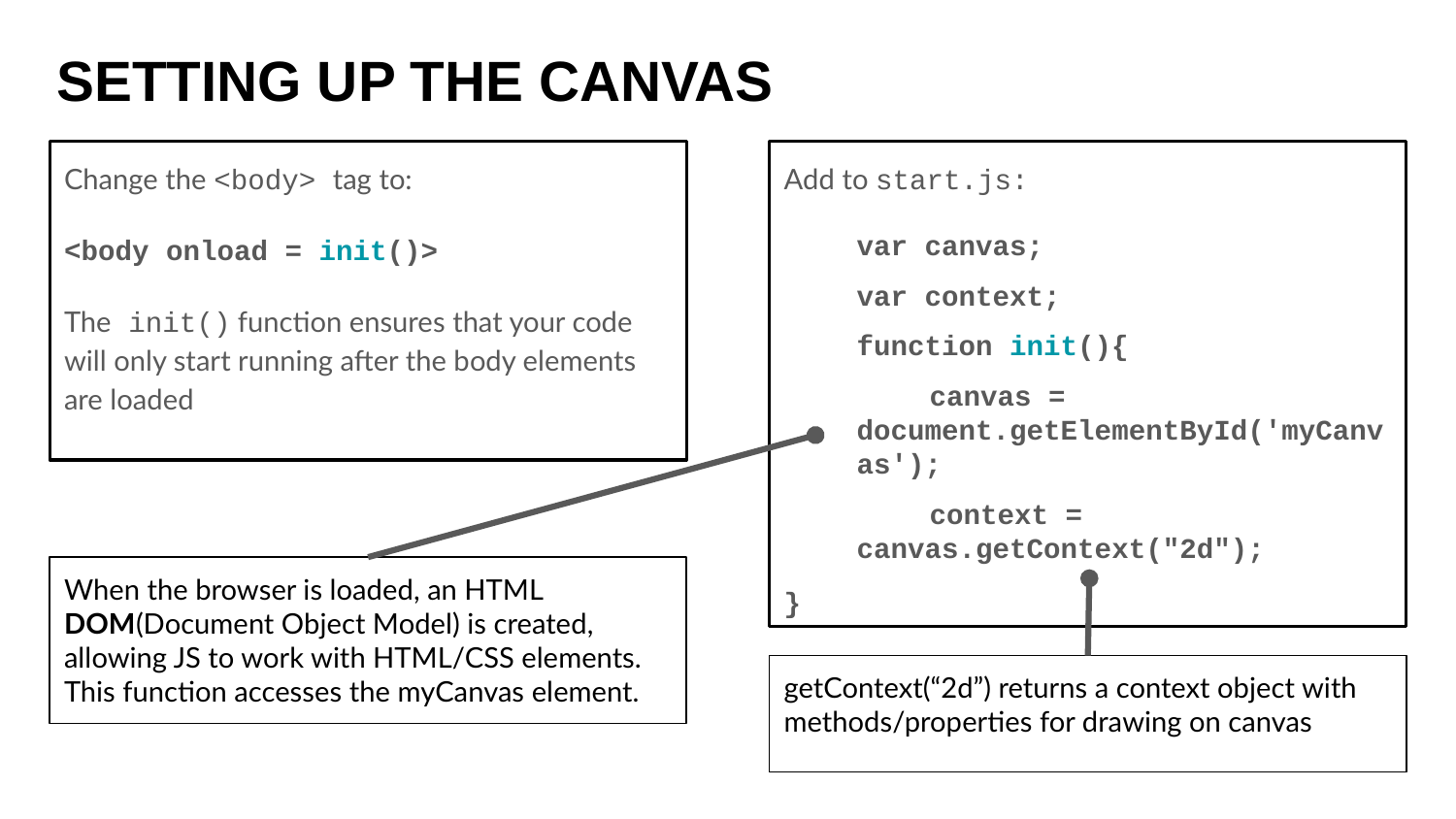

# SETTING UP THE CANVAS
Add to start.js:
var canvas;
var context;
function init(){
canvas = document.getElementById('myCanvas');
context = canvas.getContext("2d");
}

Change the <body> tag to:
<body onload = init()>
The init() function ensures that your code will only start running after the body elements are loaded

When the browser is loaded, an HTML DOM(Document Object Model) is created, allowing JS to work with HTML/CSS elements. This function accesses the myCanvas element.
getContext(“2d”) returns a context object with methods/properties for drawing on canvas